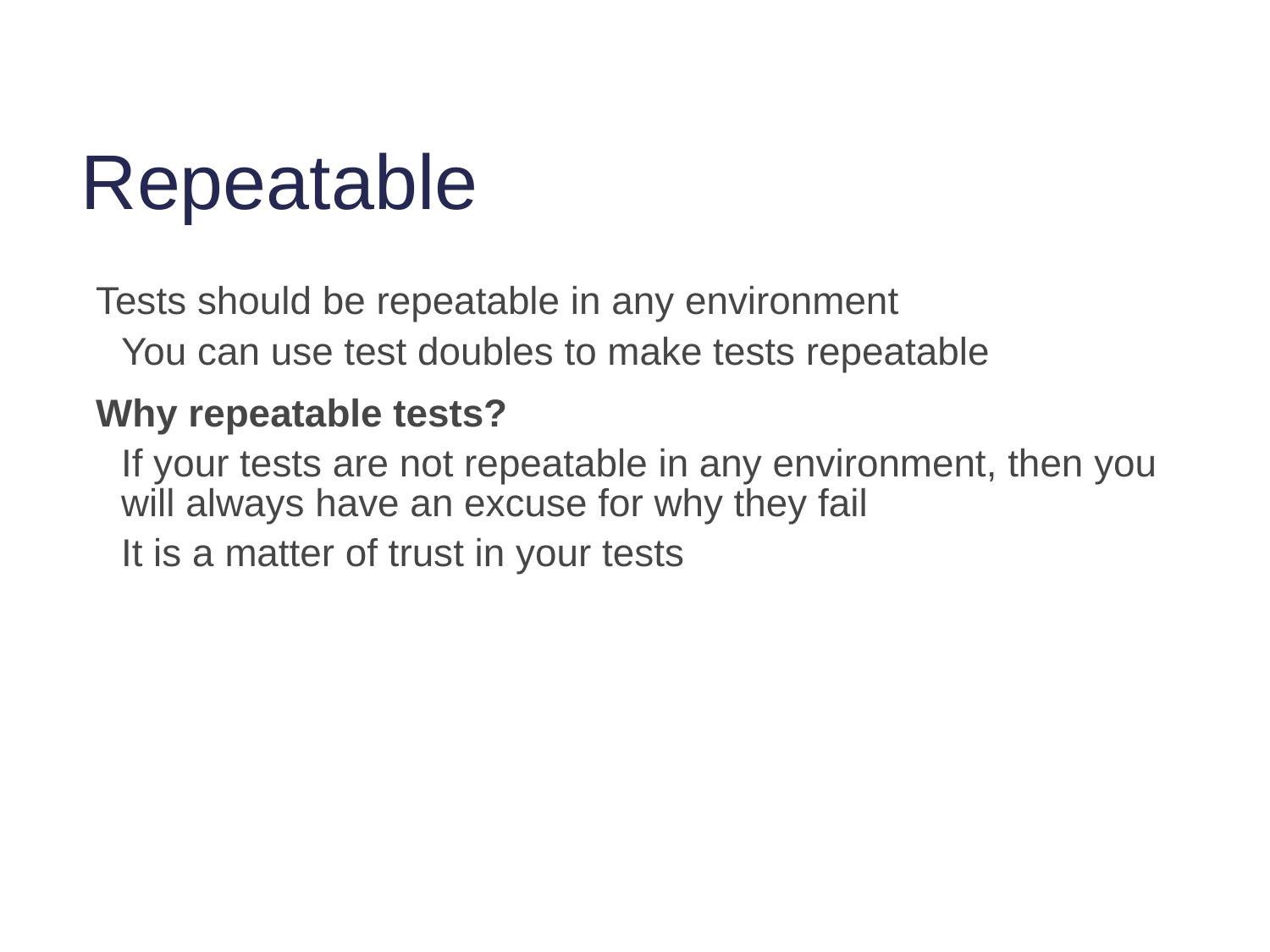

# Repeatable
Tests should be repeatable in any environment
You can use test doubles to make tests repeatable
Why repeatable tests?
If your tests are not repeatable in any environment, then you will always have an excuse for why they fail
It is a matter of trust in your tests